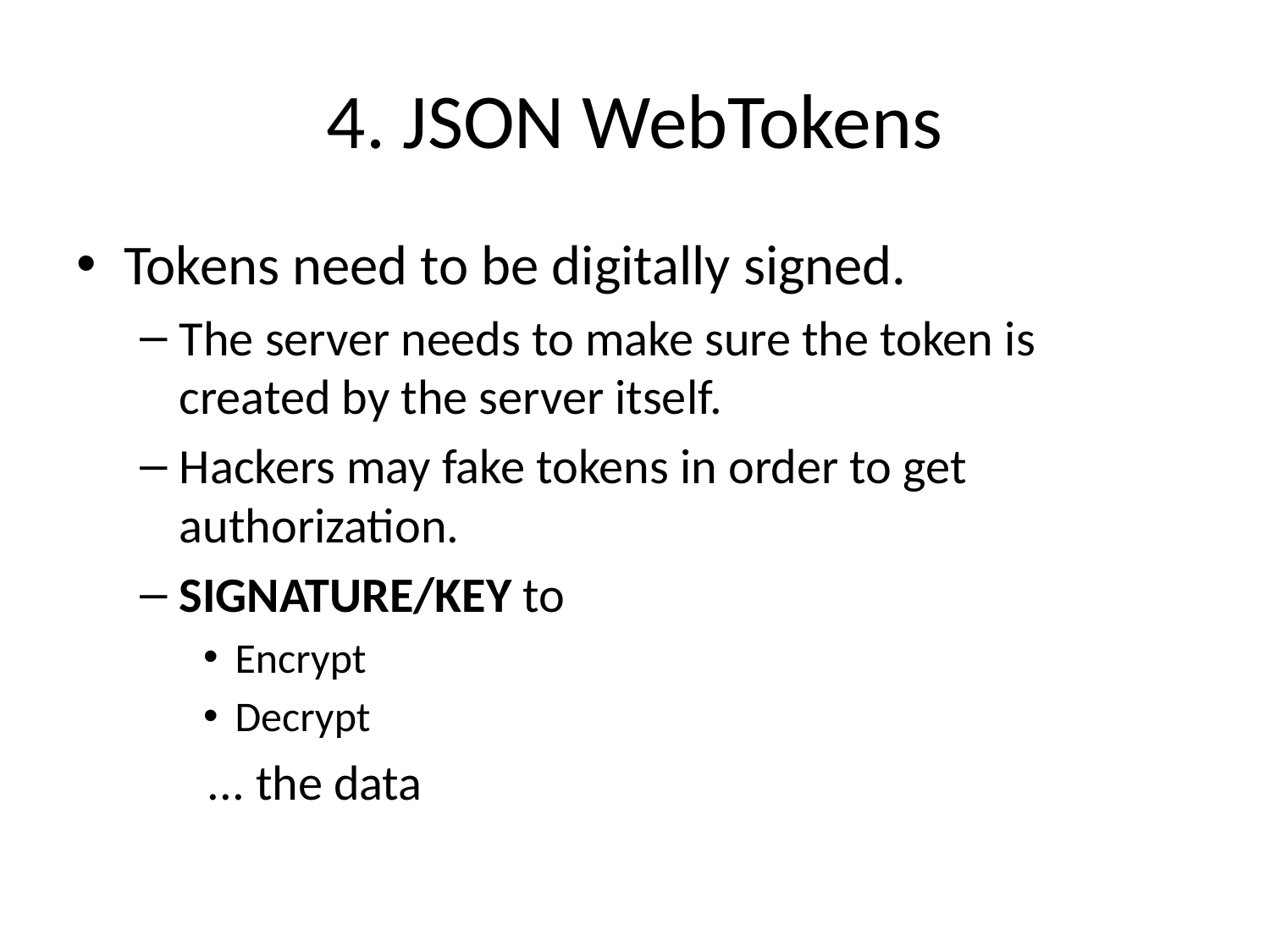

# 4. JSON WebTokens
Tokens need to be digitally signed.
The server needs to make sure the token is created by the server itself.
Hackers may fake tokens in order to get authorization.
SIGNATURE/KEY to
Encrypt
Decrypt
      ... the data